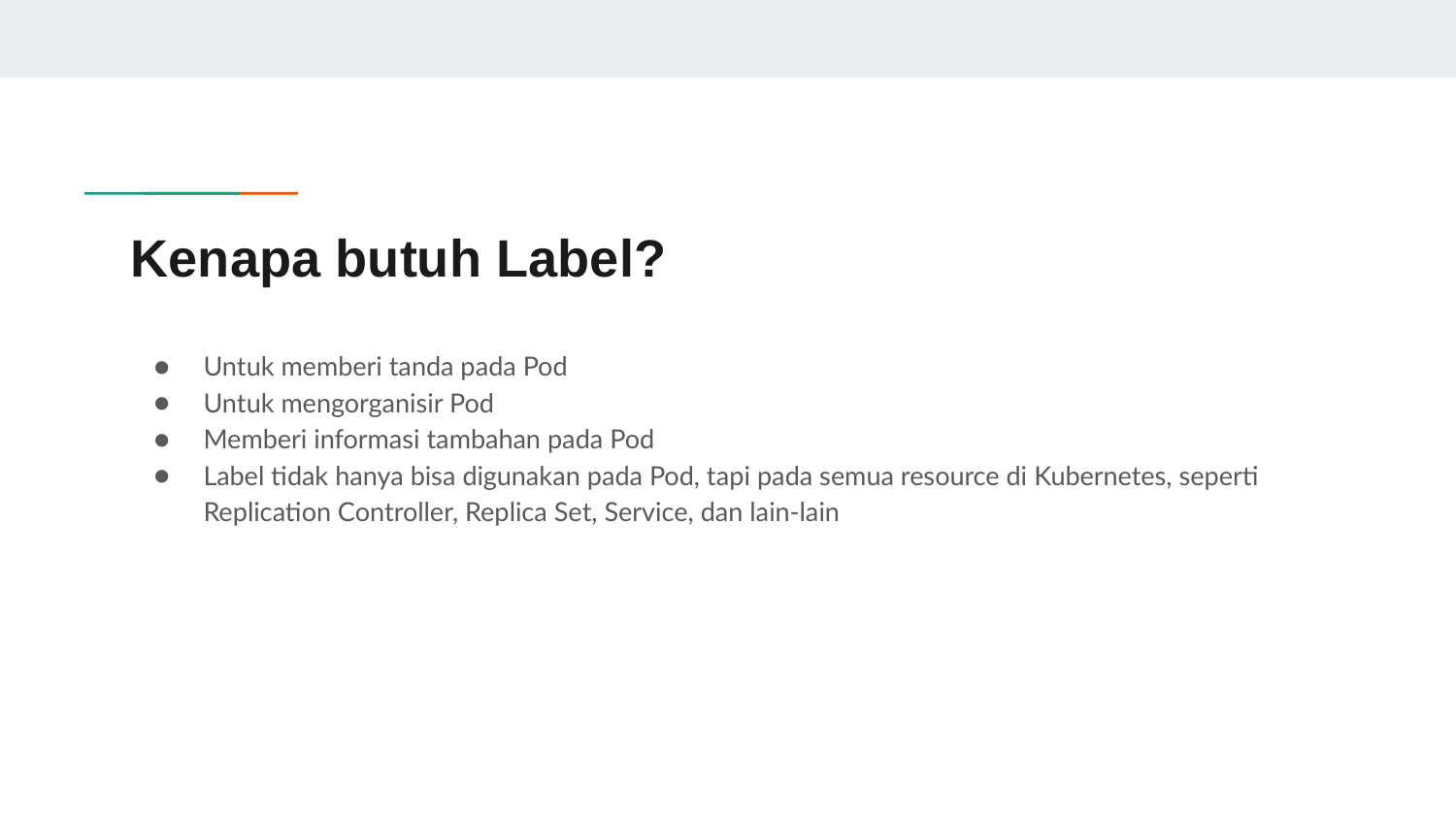

# Kenapa butuh Label?
Untuk memberi tanda pada Pod
Untuk mengorganisir Pod
Memberi informasi tambahan pada Pod
Label tidak hanya bisa digunakan pada Pod, tapi pada semua resource di Kubernetes, seperti Replication Controller, Replica Set, Service, dan lain-lain